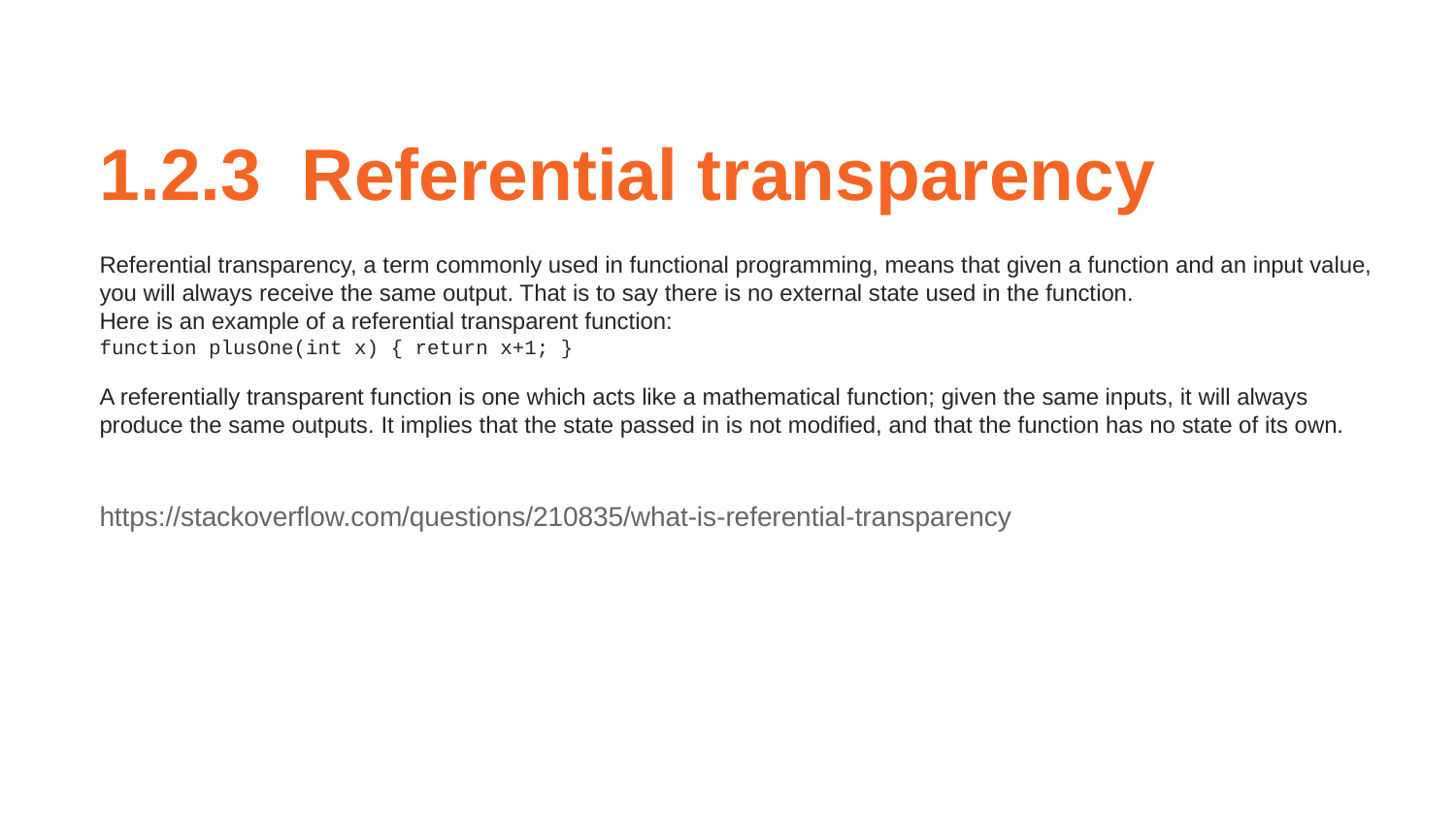

1.2.3  Referential transparency
Referential transparency, a term commonly used in functional programming, means that given a function and an input value, you will always receive the same output. That is to say there is no external state used in the function.
Here is an example of a referential transparent function:
function plusOne(int x) { return x+1; }

A referentially transparent function is one which acts like a mathematical function; given the same inputs, it will always produce the same outputs. It implies that the state passed in is not modified, and that the function has no state of its own.

https://stackoverflow.com/questions/210835/what-is-referential-transparency